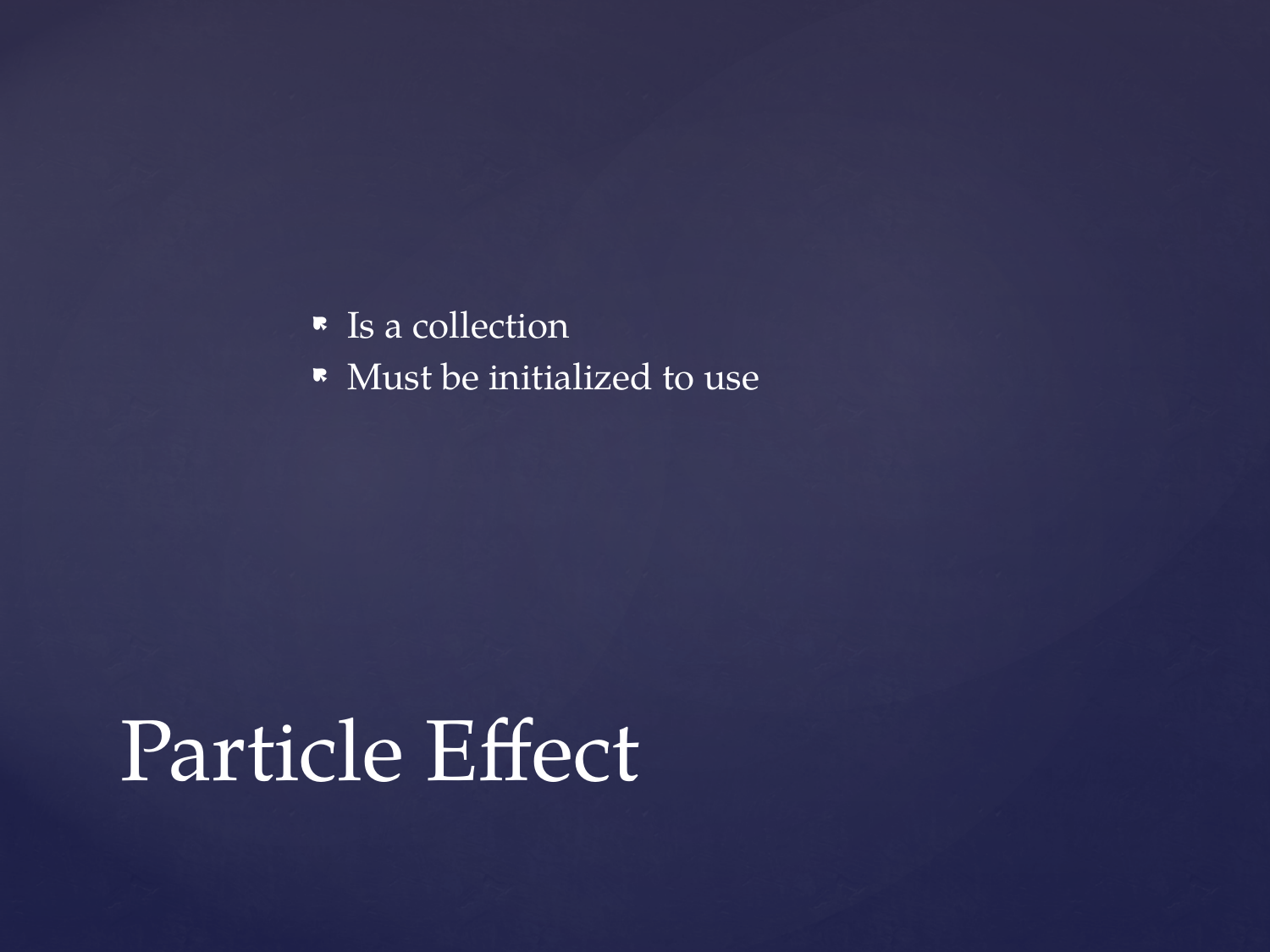

Is a collection
Must be initialized to use
# Particle Effect